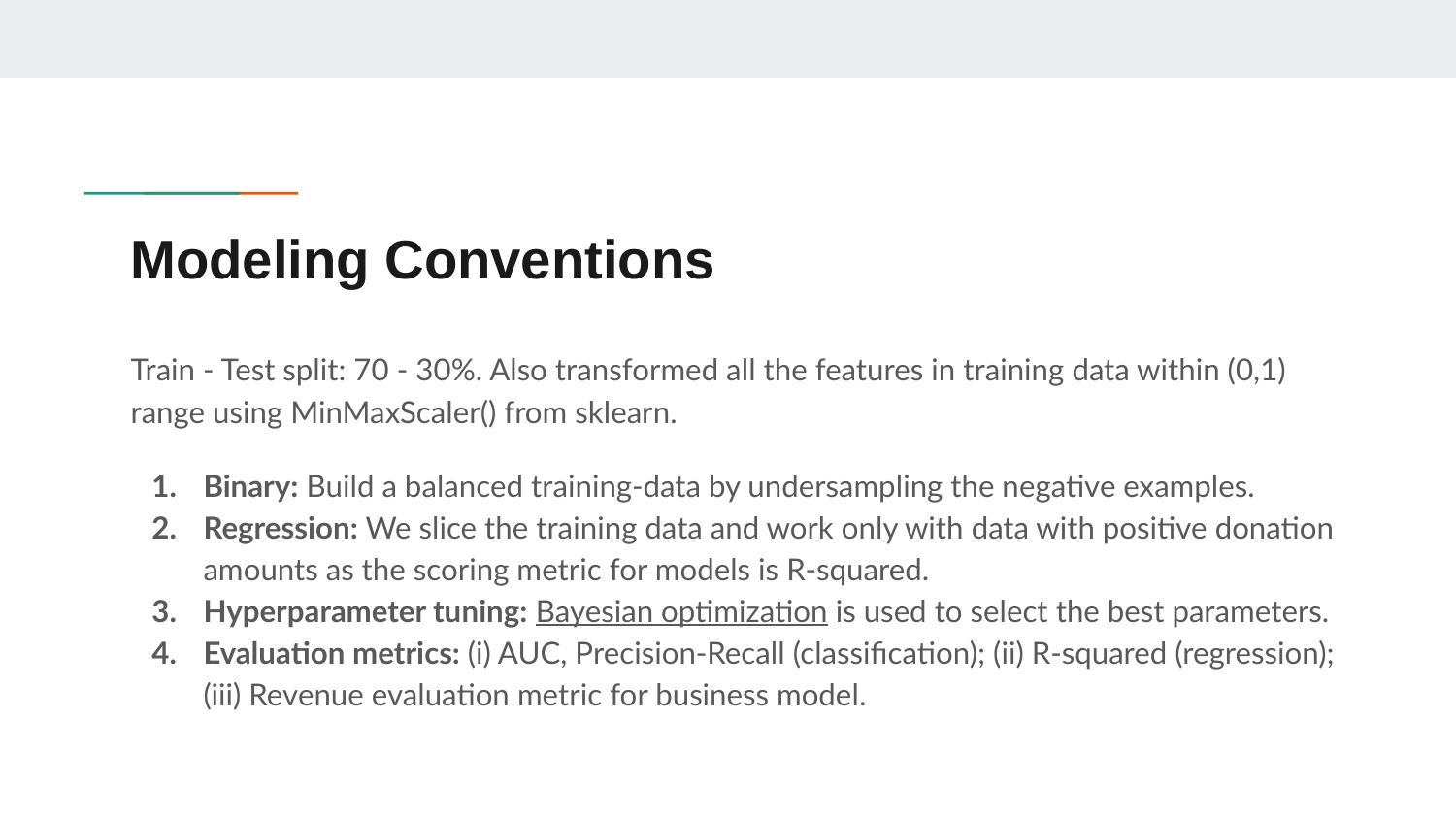

# Modeling Conventions
Train - Test split: 70 - 30%. Also transformed all the features in training data within (0,1) range using MinMaxScaler() from sklearn.
Binary: Build a balanced training-data by undersampling the negative examples.
Regression: We slice the training data and work only with data with positive donation amounts as the scoring metric for models is R-squared.
Hyperparameter tuning: Bayesian optimization is used to select the best parameters.
Evaluation metrics: (i) AUC, Precision-Recall (classification); (ii) R-squared (regression); (iii) Revenue evaluation metric for business model.